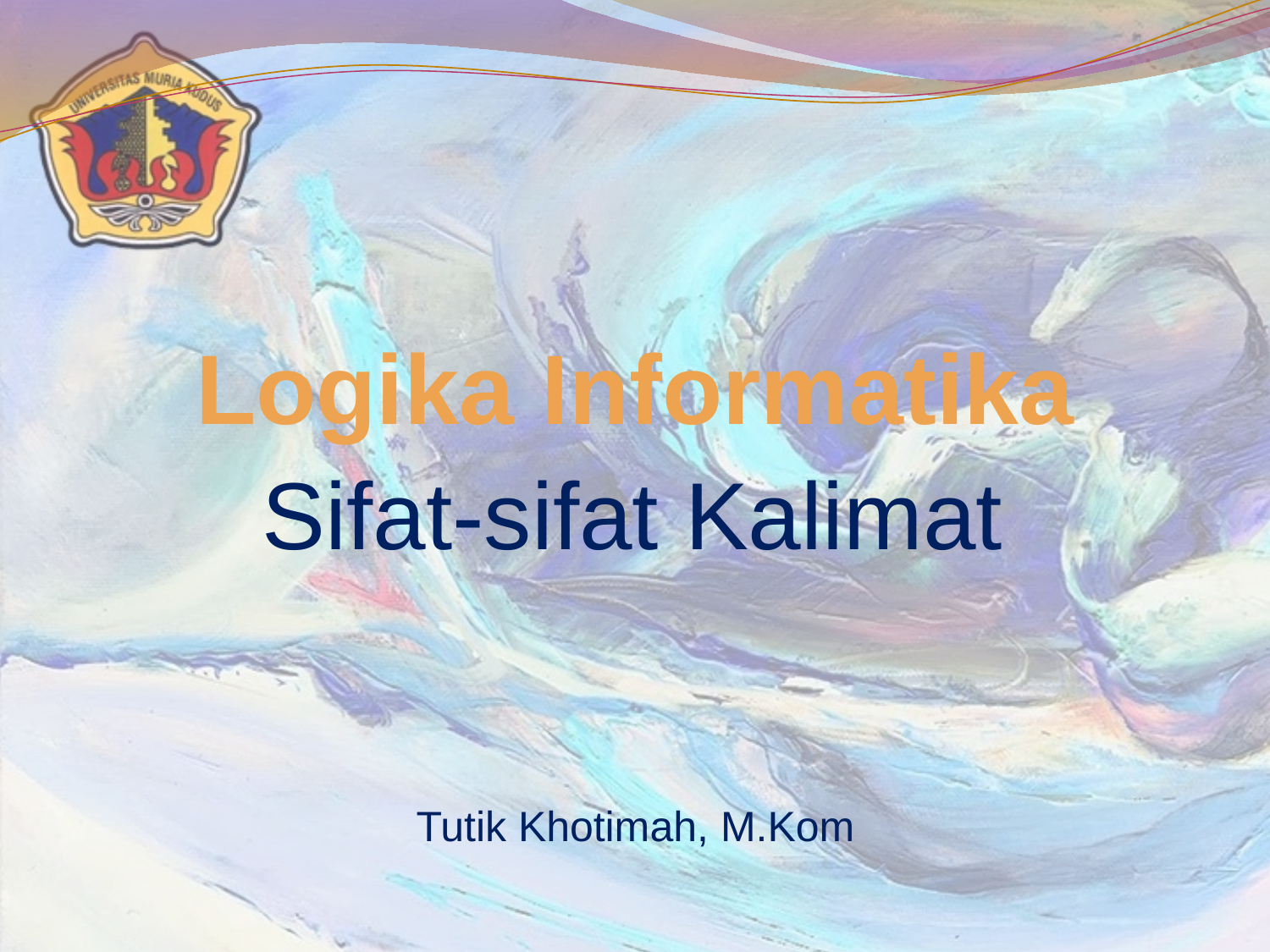

# Logika Informatika
Sifat-sifat Kalimat
Tutik Khotimah, M.Kom